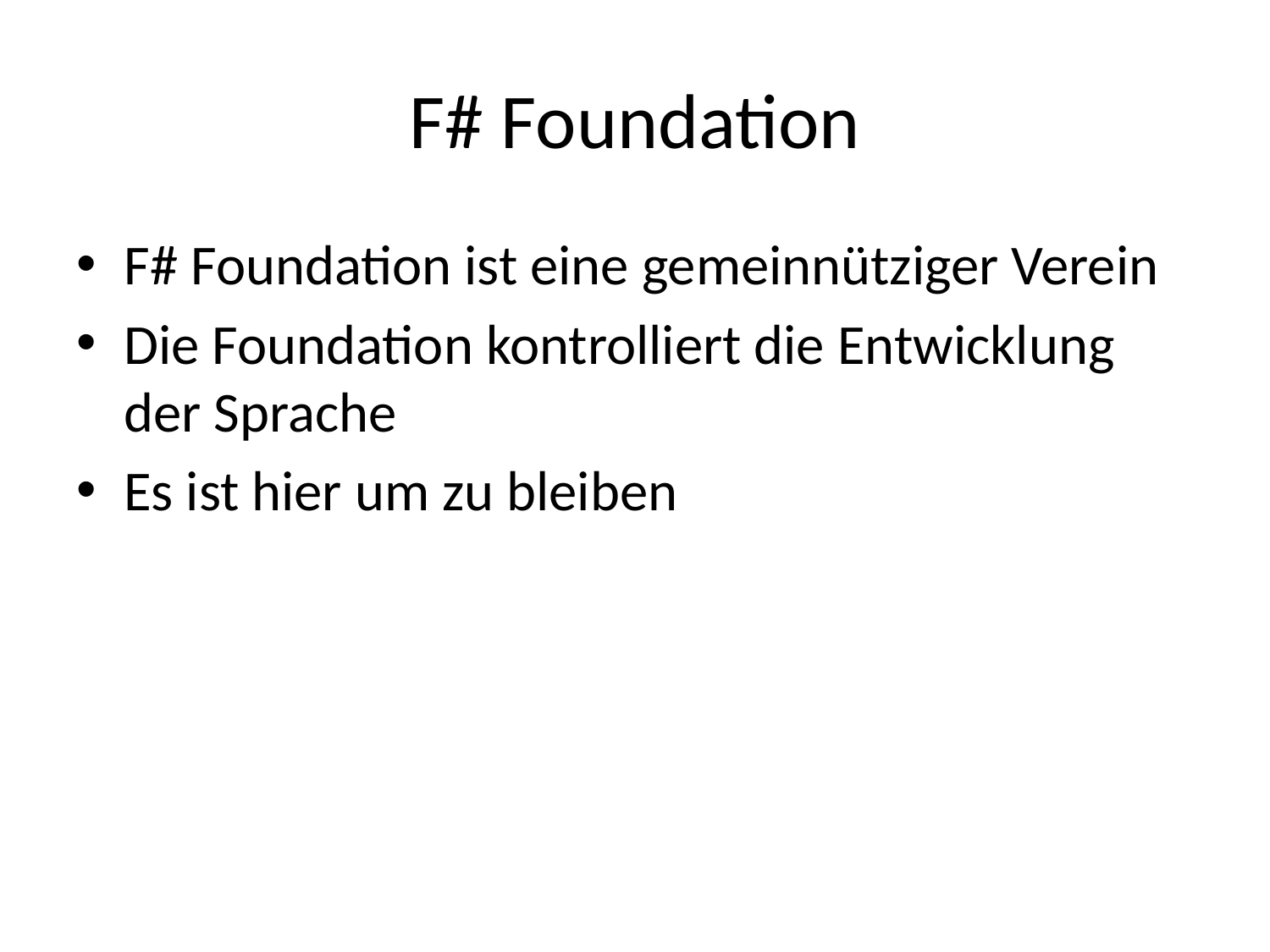

# F# Foundation
F# Foundation ist eine gemeinnütziger Verein
Die Foundation kontrolliert die Entwicklung der Sprache
Es ist hier um zu bleiben